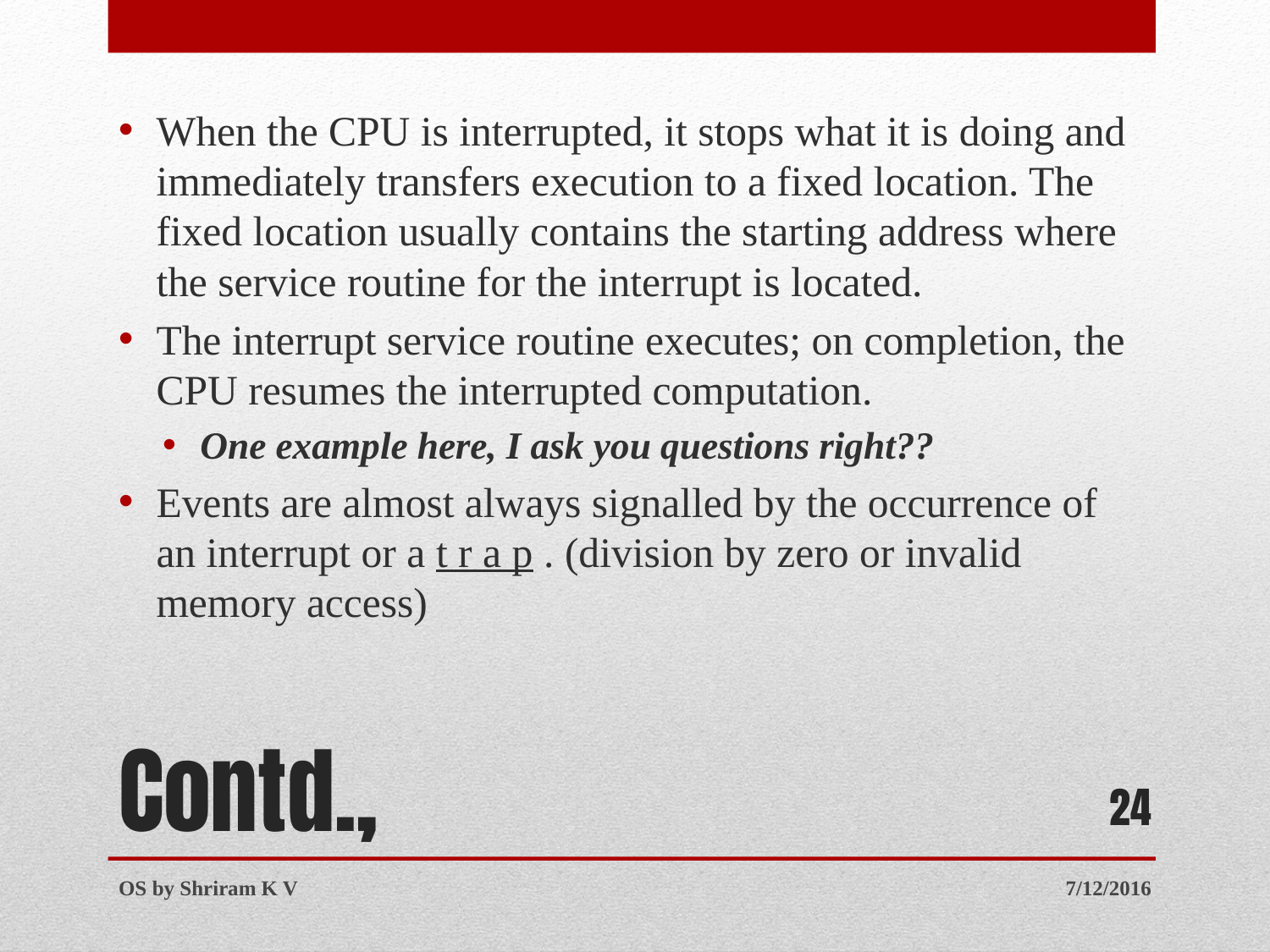

When the CPU is interrupted, it stops what it is doing and immediately transfers execution to a fixed location. The fixed location usually contains the starting address where the service routine for the interrupt is located.
The interrupt service routine executes; on completion, the CPU resumes the interrupted computation.
One example here, I ask you questions right??
Events are almost always signalled by the occurrence of an interrupt or a trap. (division by zero or invalid memory access)
# Contd.,
24
OS by Shriram K V
7/12/2016